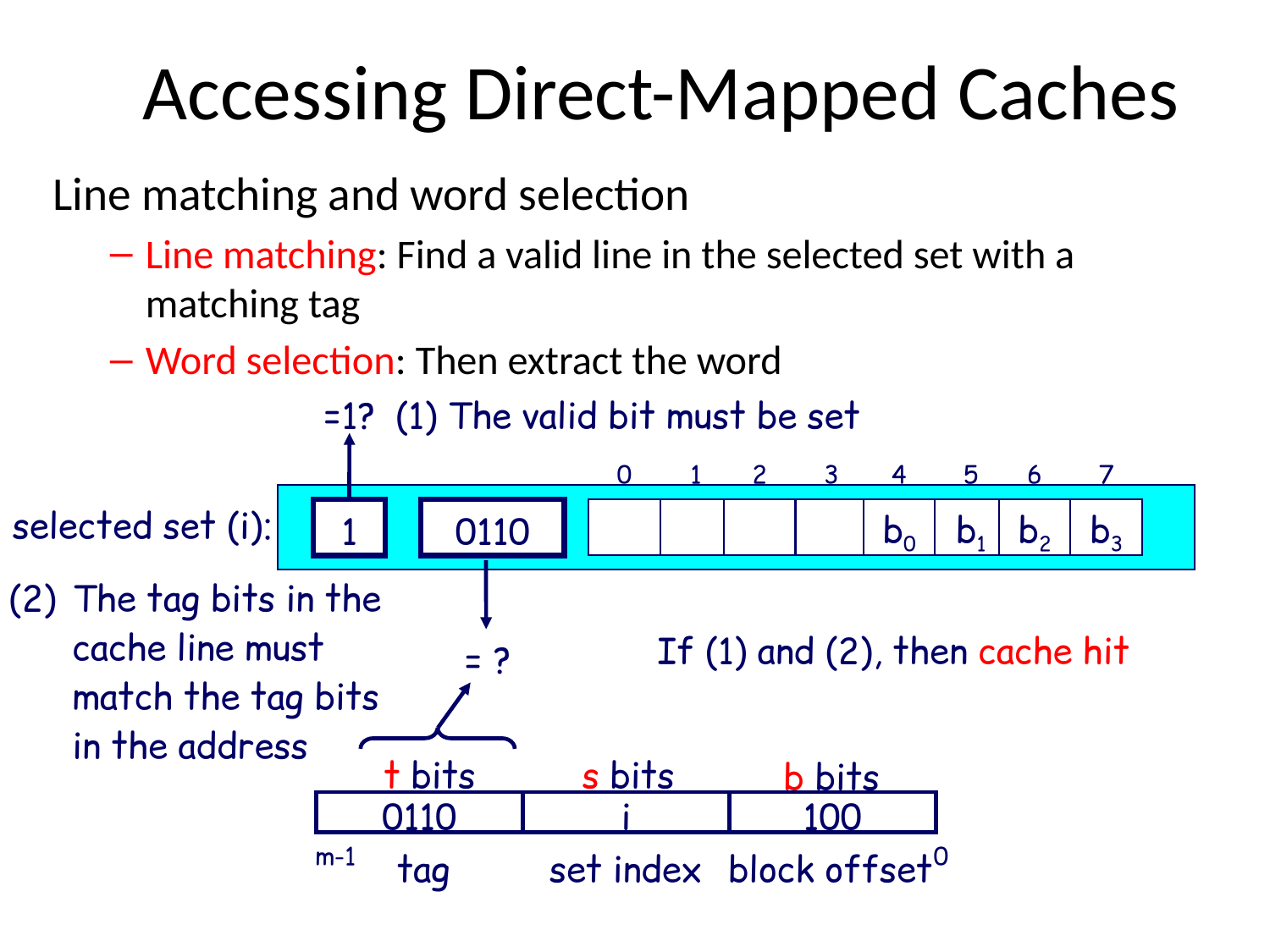

# Accessing Direct-Mapped Caches
Line matching and word selection
Line matching: Find a valid line in the selected set with a matching tag
Word selection: Then extract the word
=1?
(1) The valid bit must be set

0
1
2
3
4
5
6
7

selected set (i):
1
0110

b0
b1
b2
b3

(2)	The tag bits in the cache line must match the tag bits in the address
= ?

If (1) and (2), then cache hit
t bits
s bits
b bits
0110
i
100
m-1
0
tag
set index
block offset